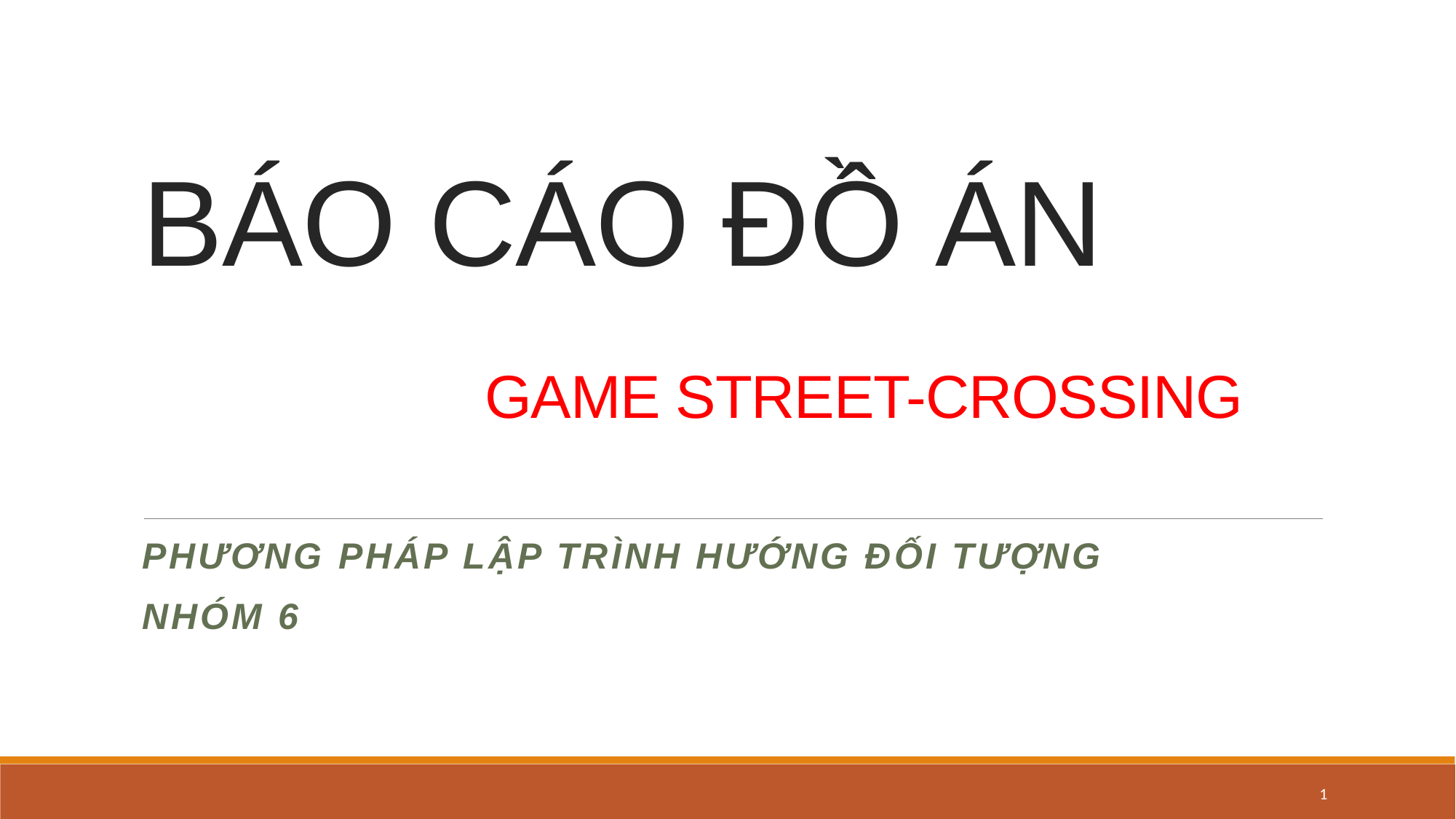

# BÁO CÁO ĐỒ ÁN
GAME STREET-CROSSING
PHƯƠNG PHÁP LẬP TRÌNH HƯỚNG ĐỐI TƯỢNG
NHÓM 6
1